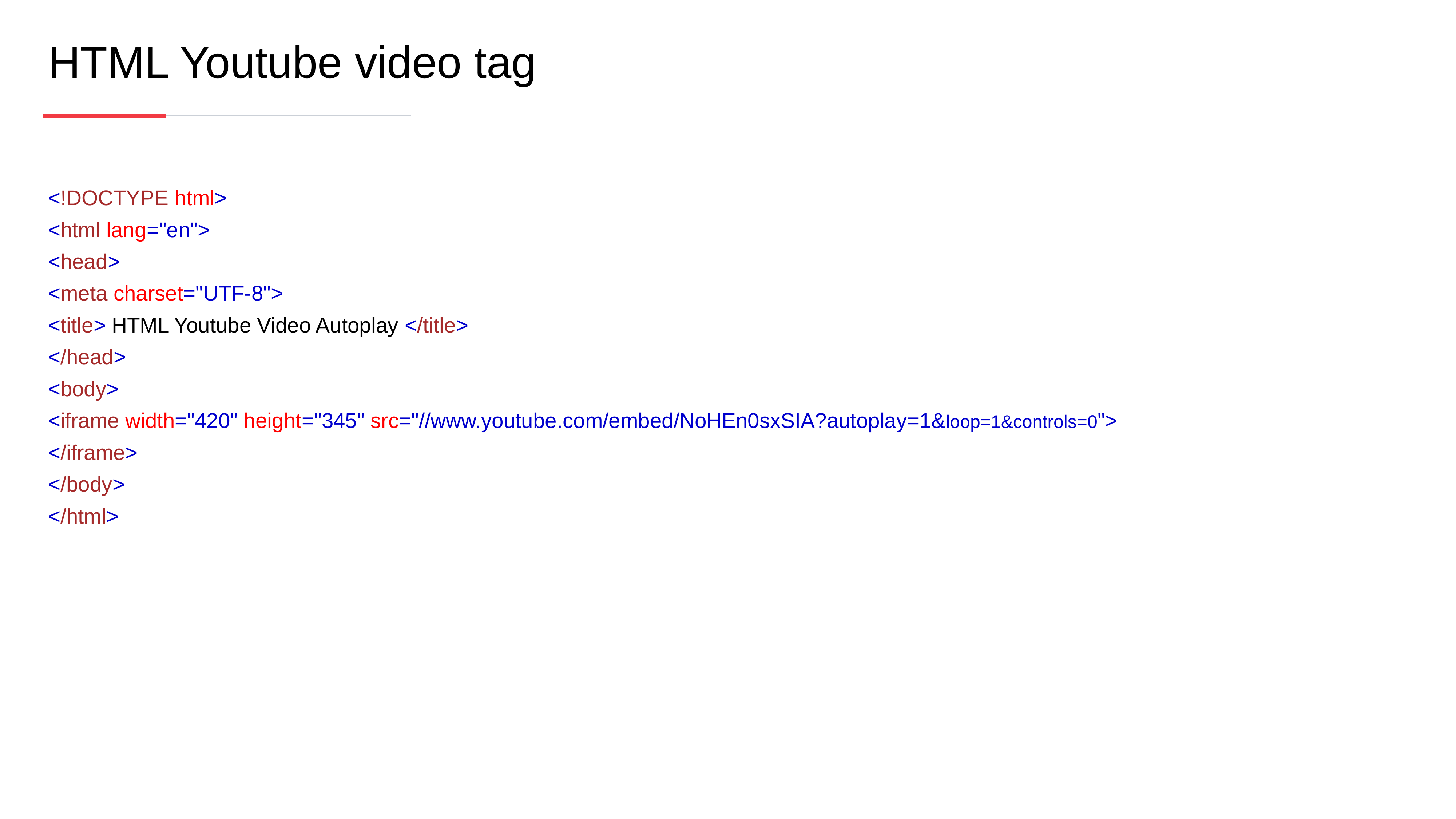

HTML Youtube video tag
<!DOCTYPE html>
<html lang="en">
<head>
<meta charset="UTF-8">
<title> HTML Youtube Video Autoplay </title>
</head>
<body>
<iframe width="420" height="345" src="//www.youtube.com/embed/NoHEn0sxSIA?autoplay=1&loop=1&controls=0">
</iframe>
</body>
</html>